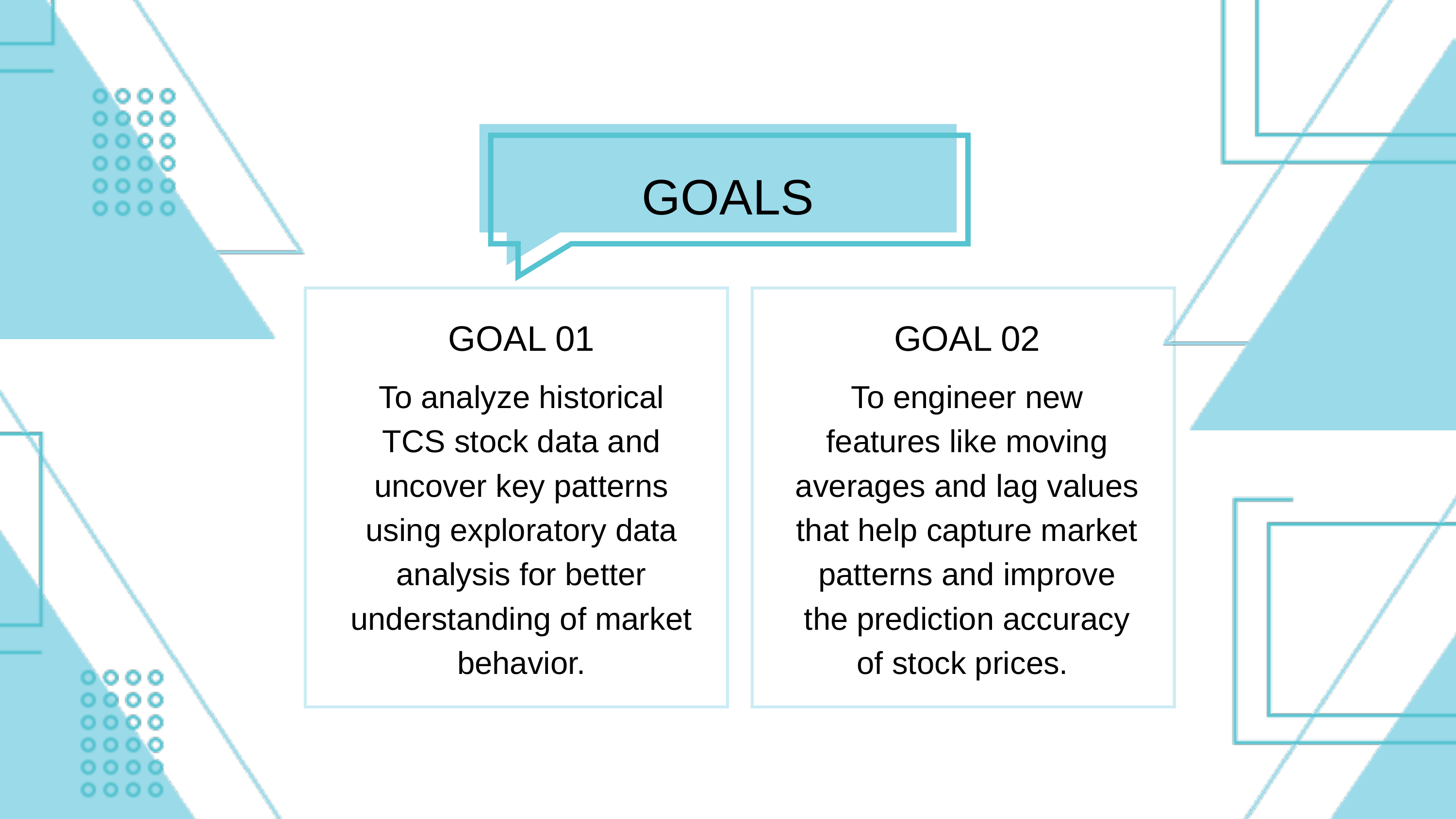

GOALS

GOAL 01
GOAL 02
To analyze historical TCS stock data and uncover key patterns using exploratory data analysis for better understanding of market behavior.
To engineer new features like moving averages and lag values that help capture market patterns and improve the prediction accuracy of stock prices.